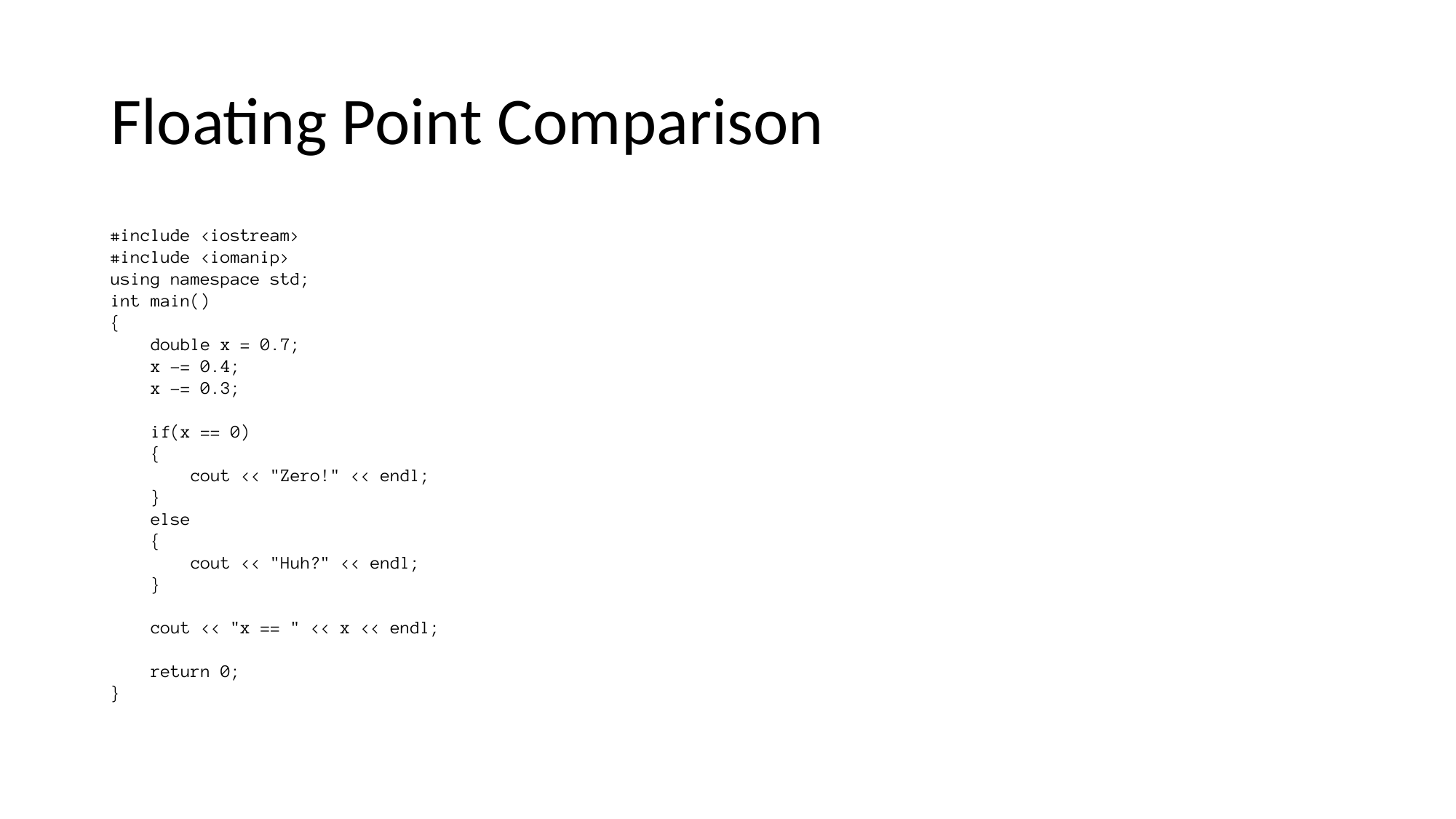

# Floating Point Comparison
#include <iostream>
#include <iomanip>
using namespace std;
int main()
{
    double x = 0.7;
    x -= 0.4;
    x -= 0.3;

    if(x == 0)
    {
        cout << "Zero!" << endl;
    }
    else
    {
        cout << "Huh?" << endl;
    }

    cout << "x == " << x << endl;

    return 0;
}